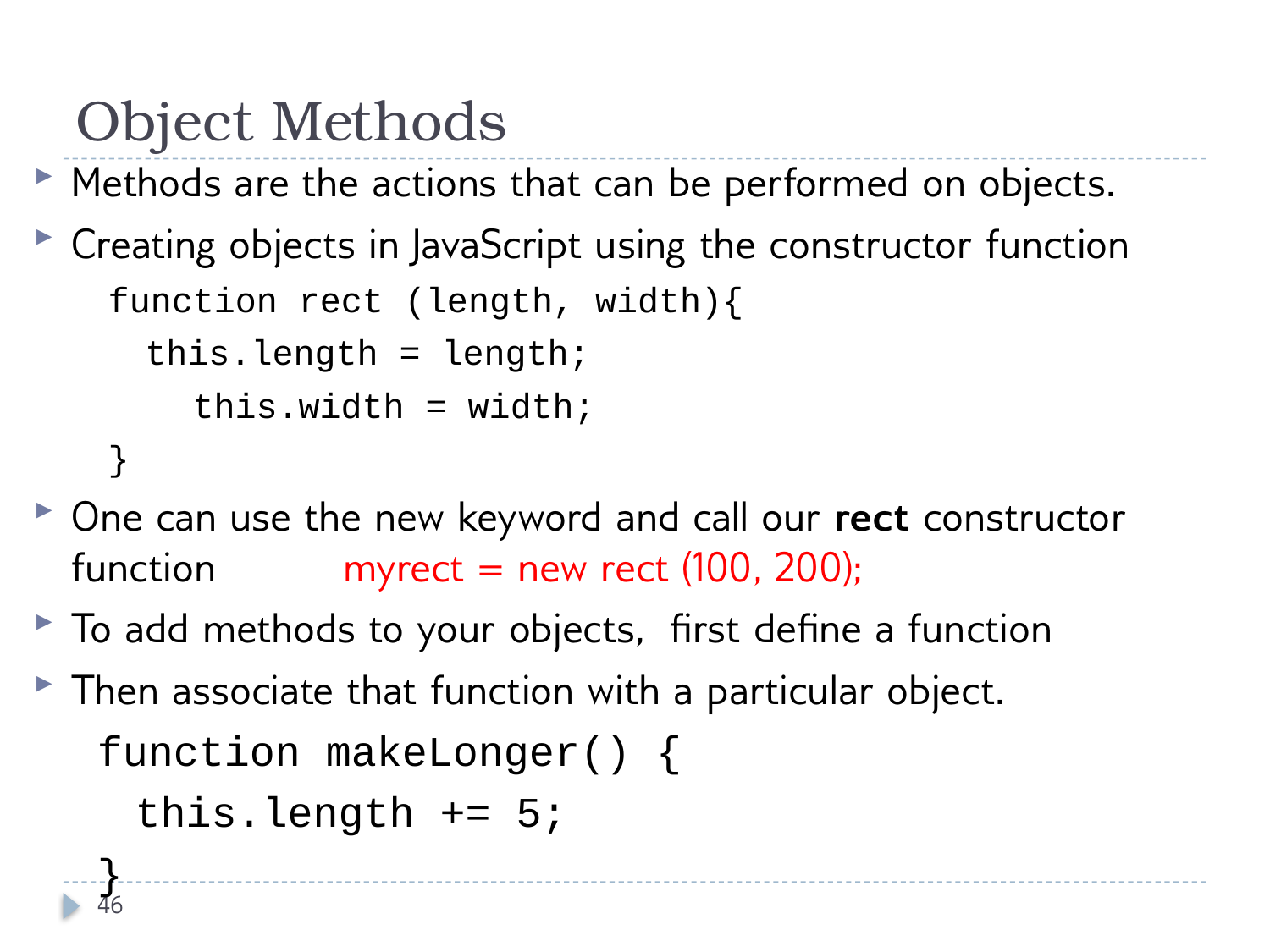

# Object Methods
Methods are the actions that can be performed on objects.
Creating objects in JavaScript using the constructor function
function rect (length, width){
this.length = length;
    this.width = width;
}
One can use the new keyword and call our rect constructor function          myrect = new rect (100, 200);
To add methods to your objects,  first define a function
Then associate that function with a particular object.
function makeLonger() {
 	this.length += 5;
}
46